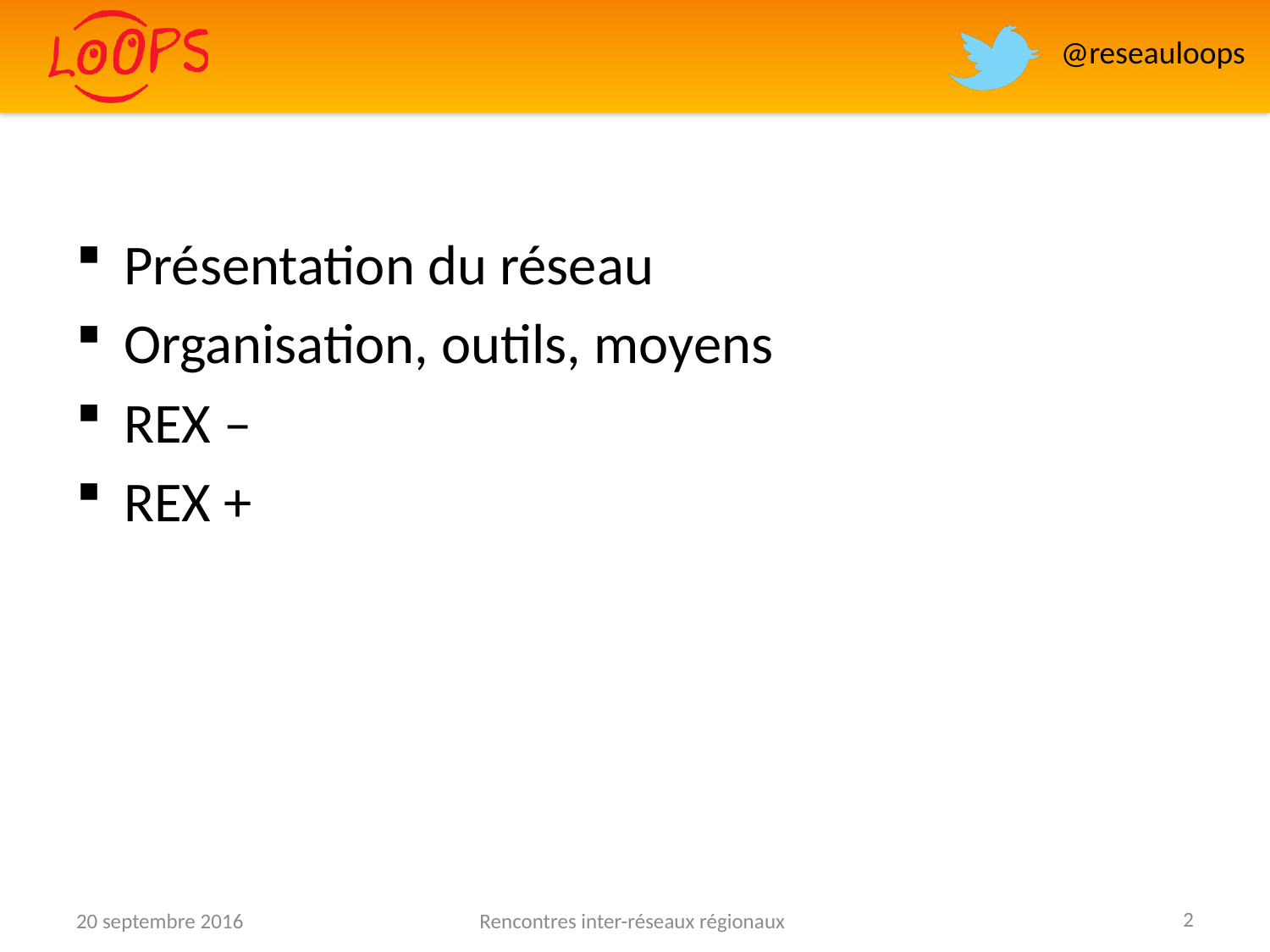

Présentation du réseau
Organisation, outils, moyens
REX –
REX +
2
20 septembre 2016
Rencontres inter-réseaux régionaux